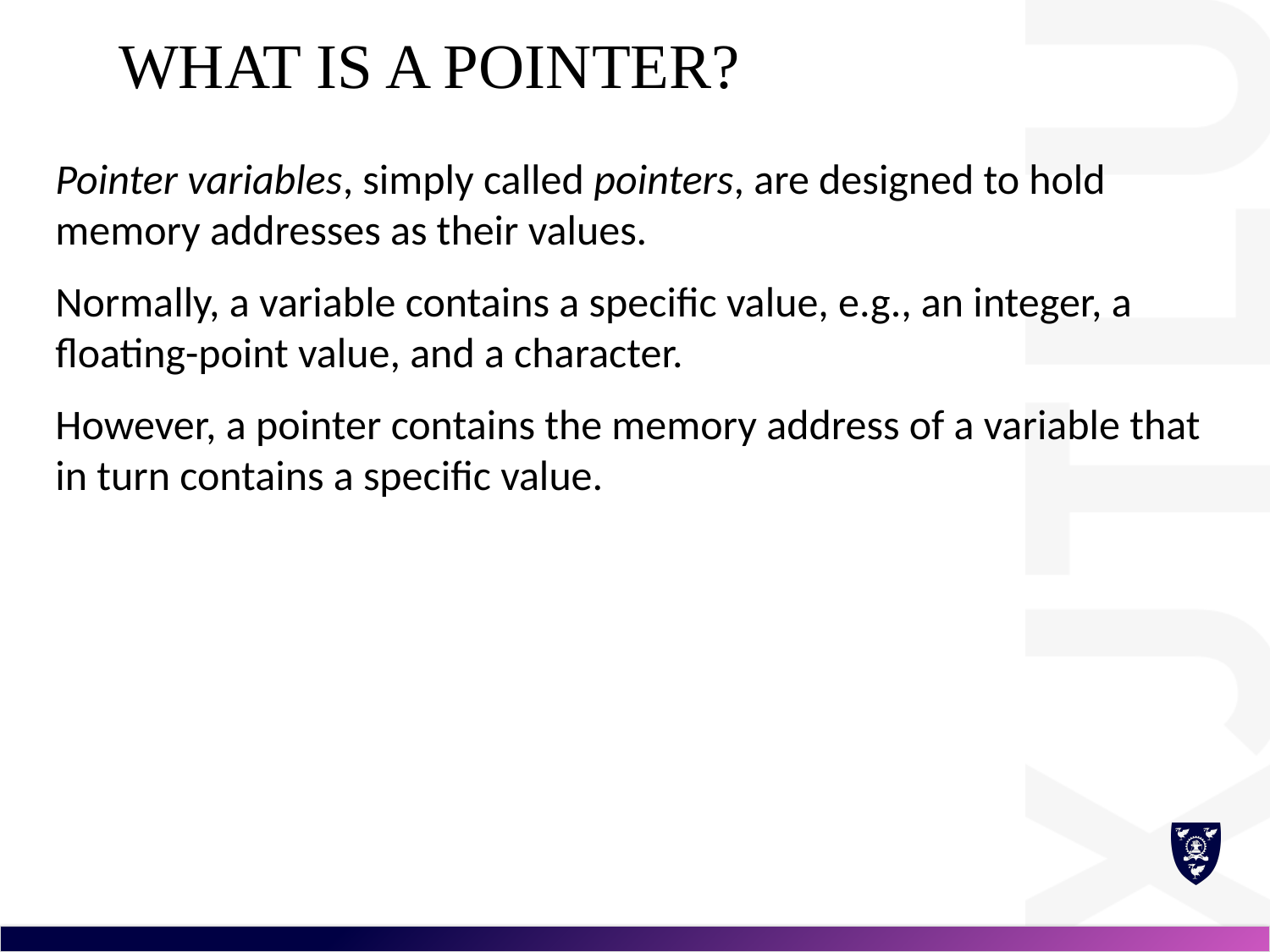

# What is a Pointer?
Pointer variables, simply called pointers, are designed to hold memory addresses as their values.
Normally, a variable contains a specific value, e.g., an integer, a floating-point value, and a character.
However, a pointer contains the memory address of a variable that in turn contains a specific value.

4